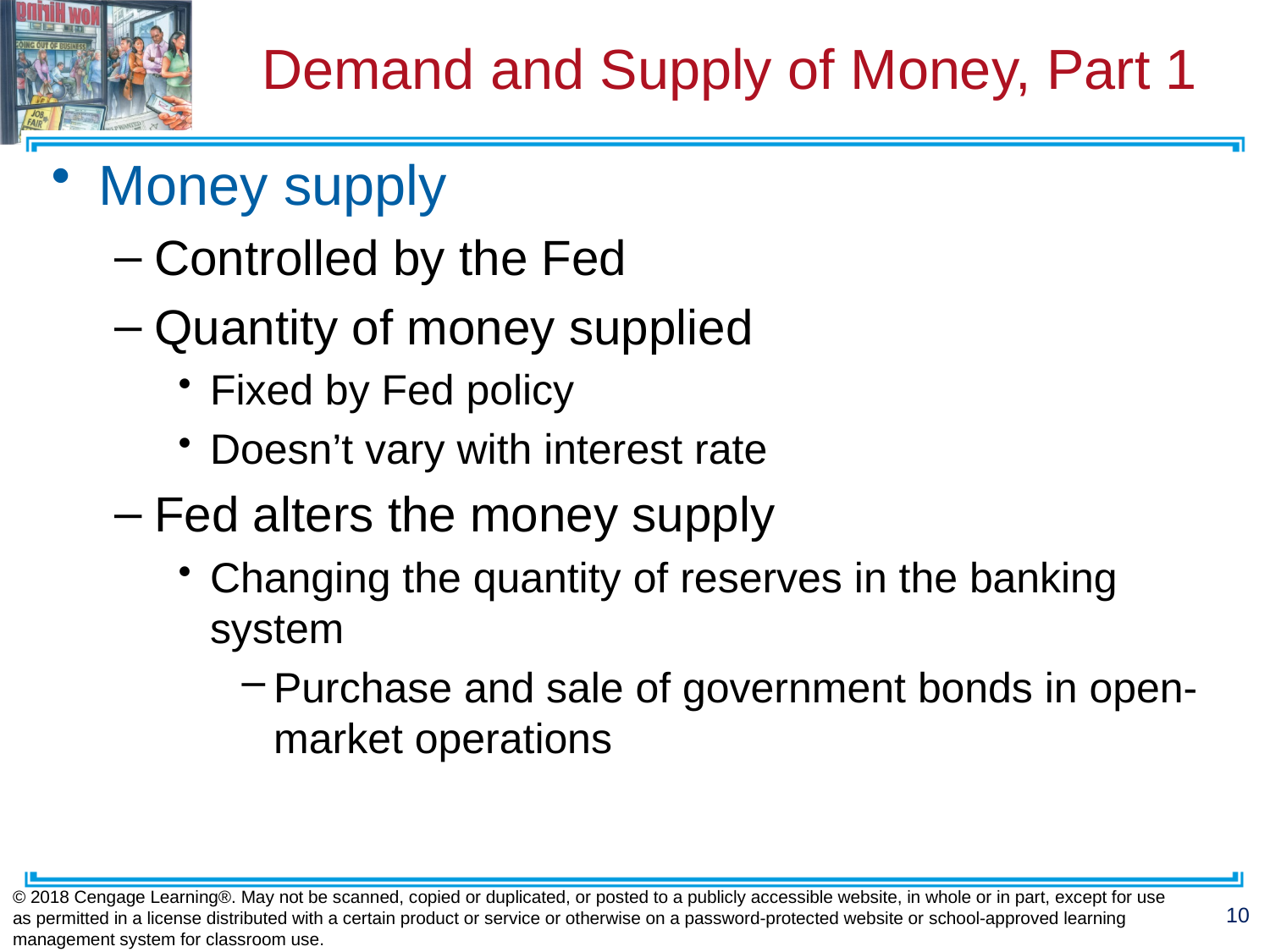

# Demand and Supply of Money, Part 1
Money supply
Controlled by the Fed
Quantity of money supplied
Fixed by Fed policy
Doesn’t vary with interest rate
Fed alters the money supply
Changing the quantity of reserves in the banking system
Purchase and sale of government bonds in open-market operations
© 2018 Cengage Learning®. May not be scanned, copied or duplicated, or posted to a publicly accessible website, in whole or in part, except for use as permitted in a license distributed with a certain product or service or otherwise on a password-protected website or school-approved learning management system for classroom use.
10